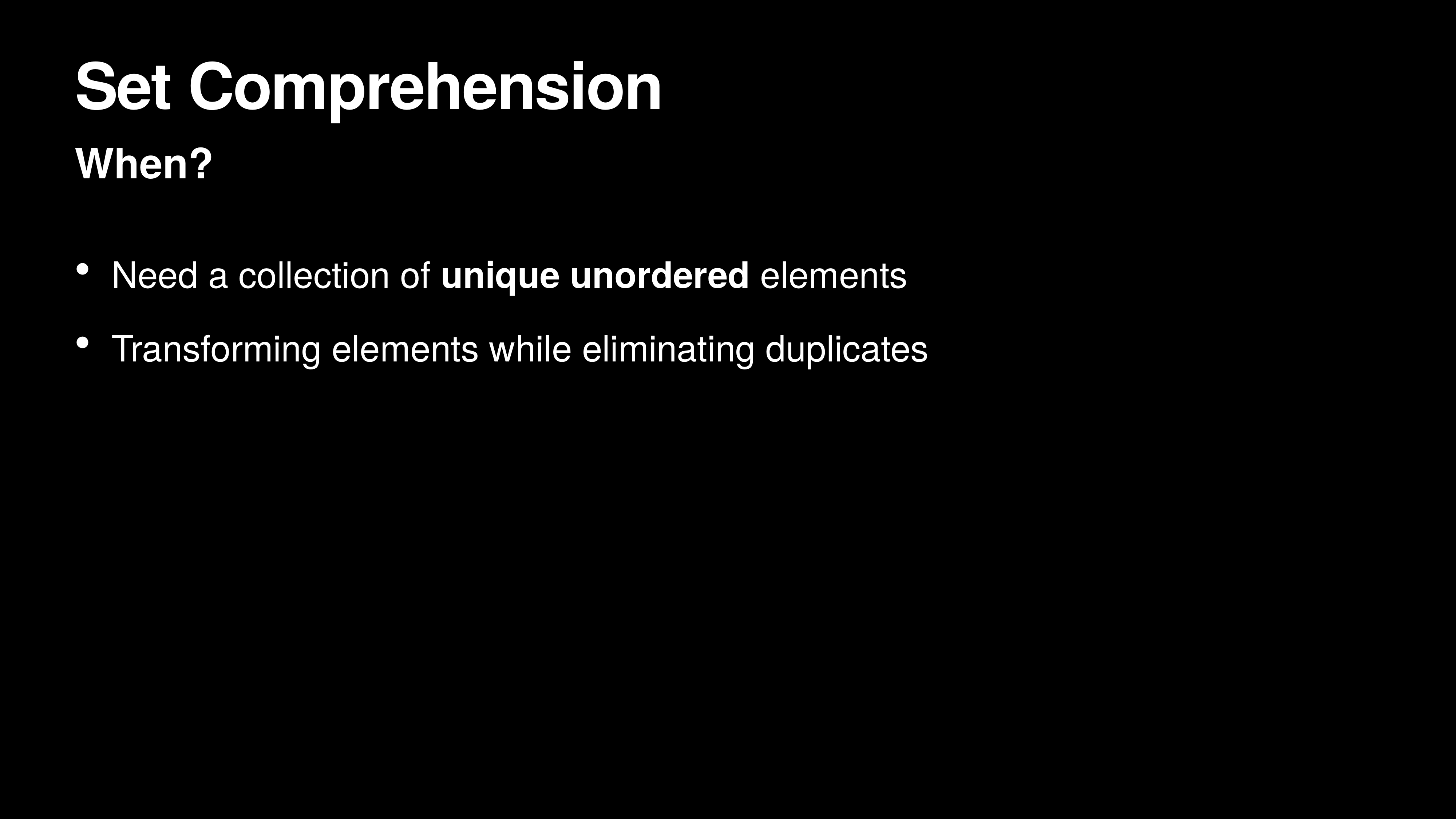

# Set Comprehension
When?
Need a collection of unique unordered elements
Transforming elements while eliminating duplicates